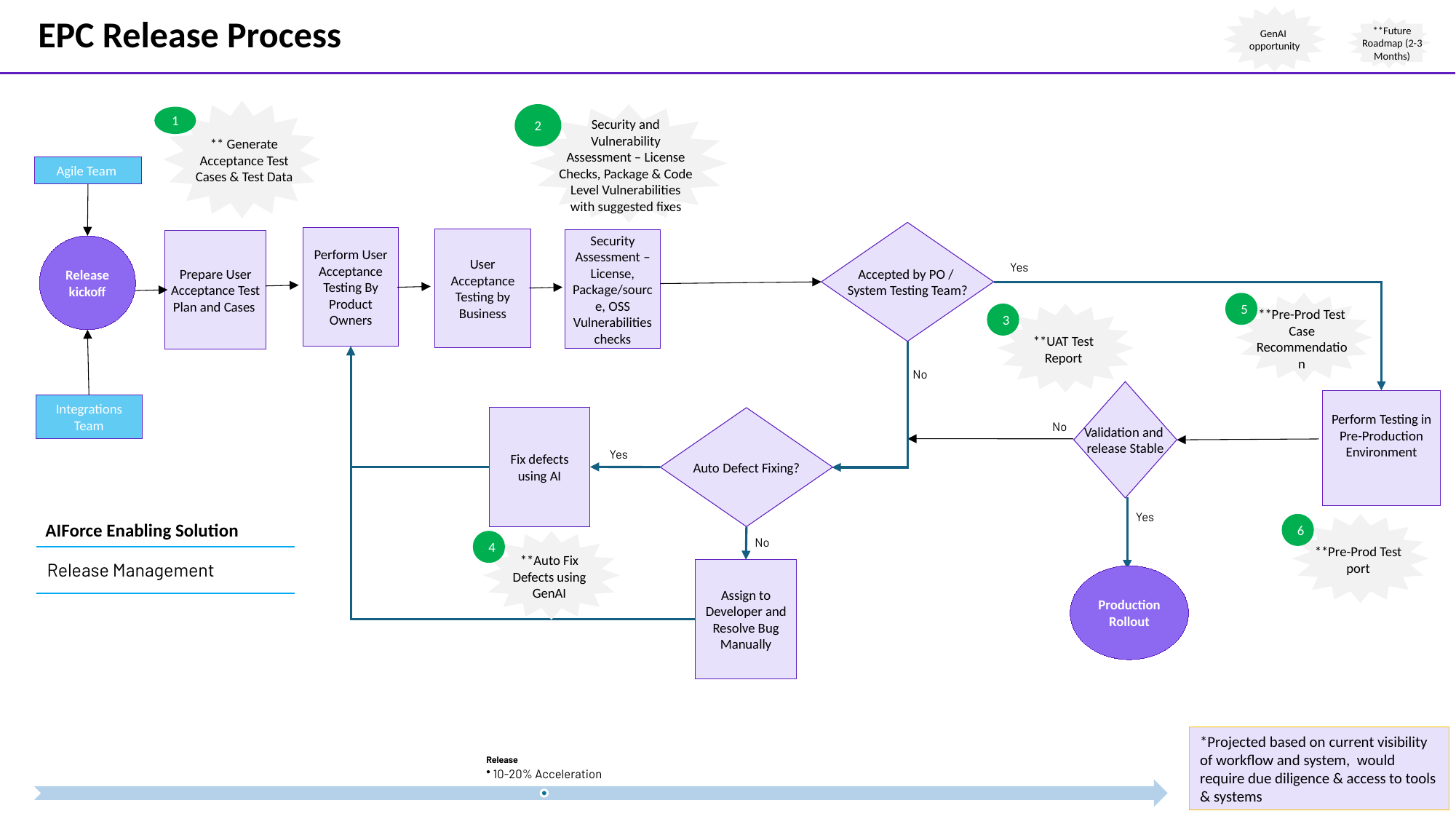

GenAI
opportunity

**Future Roadmap (2-3 Months)
EPC Release Process

2

Security and Vulnerability Assessment – License Checks, Package & Code Level Vulnerabilities with suggested fixes
1
** Generate Acceptance Test Cases & Test Data
Agile Team
Accepted by PO /
System Testing Team?
Perform User Acceptance Testing By Product Owners
User Acceptance Testing by Business
Security Assessment – License, Package/source, OSS Vulnerabilities checks
Prepare User Acceptance Test Plan and Cases
Release kickoff
Yes
5

**Pre-Prod Test Case Recommendation
3

**UAT Test Report
No
Validation and
release Stable
Perform Testing in Pre-Production Environment

Integrations Team
Fix defects using AI
Auto Defect Fixing?
No
Yes
Yes
AIForce Enabling Solution
6

**Pre-Prod Test port
No
4

**Auto Fix Defects using GenAI
| Release Management |
| --- |
Assign to Developer and Resolve Bug Manually
Production Rollout
*Projected based on current visibility of workflow and system,  would require due diligence & access to tools & systems
Release
10-20% Acceleration